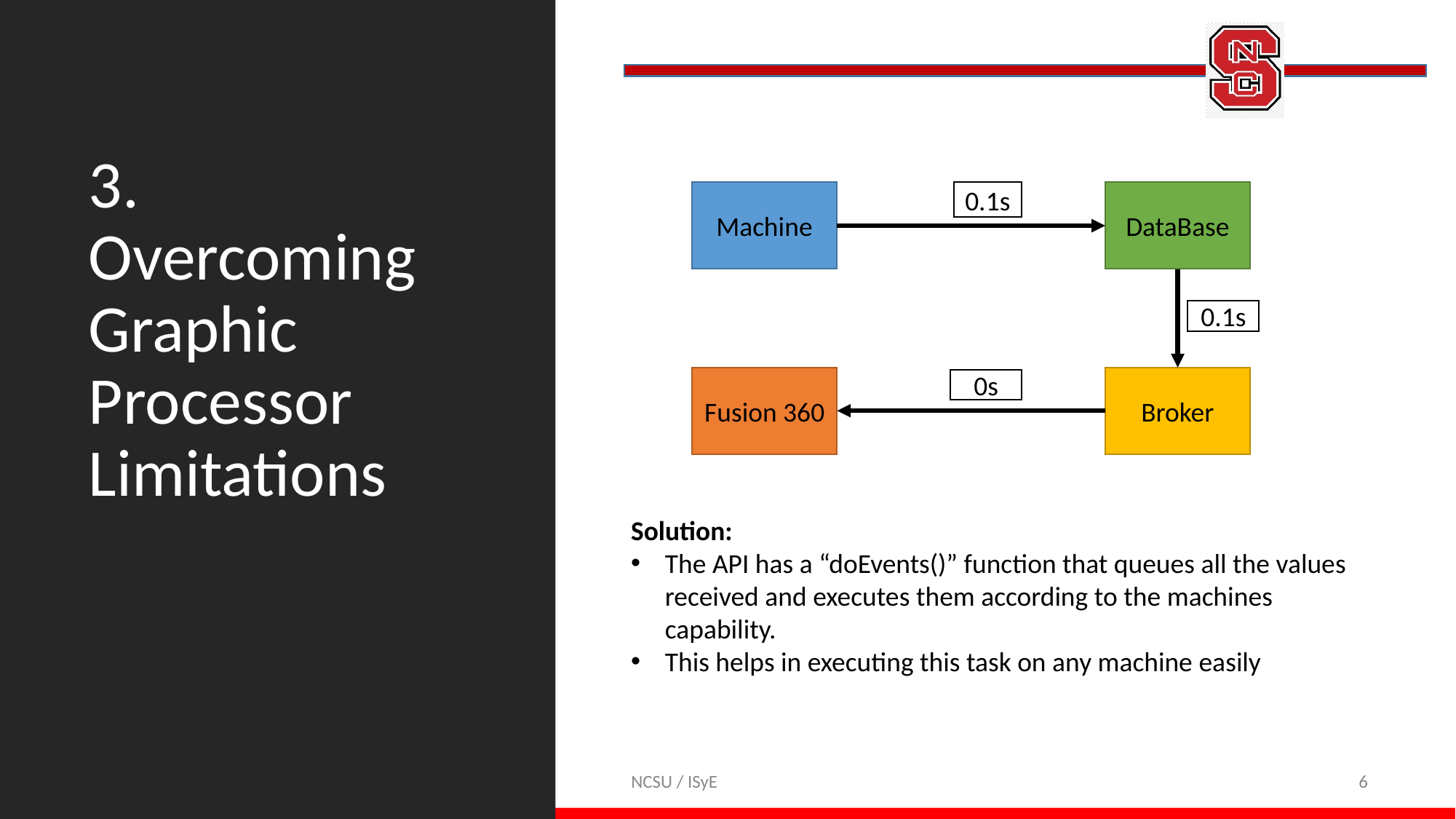

# 3. Overcoming Graphic Processor Limitations
Machine
0.1s
DataBase
0.1s
Fusion 360
Broker
0s
Solution:
The API has a “doEvents()” function that queues all the values received and executes them according to the machines capability.
This helps in executing this task on any machine easily
NCSU / ISyE
6